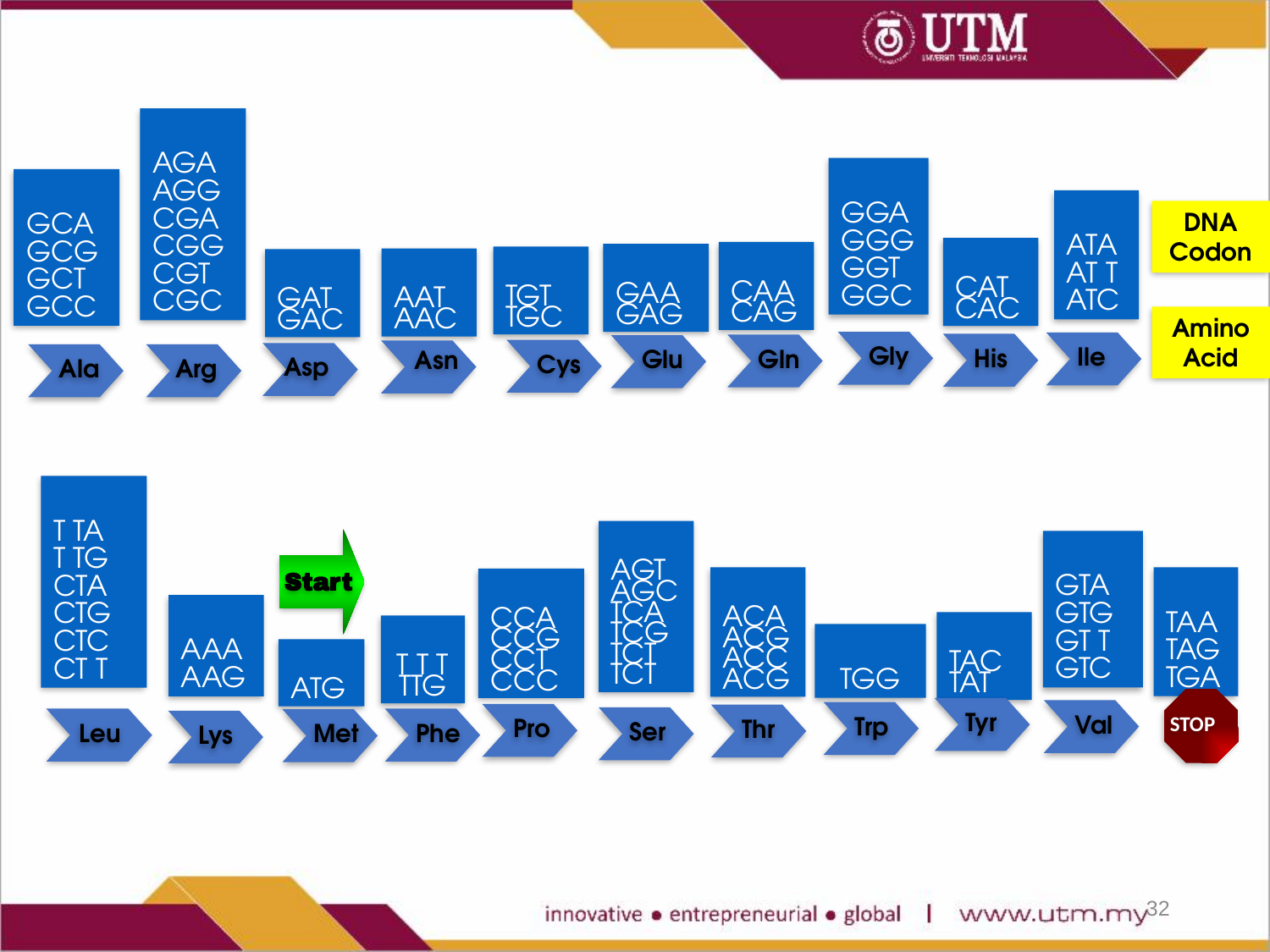

AGA
AGG
CGA
CGG
CGT
CGC

GGA
GGG
GGT
GGC

GCA
GCG
GCT
GCC

ATA
AT T
ATC
DNA Codon

CAT
CAC

CAA
CAG

GAA
GAG

TGT
TGC

AAT
AAC

GAT
GAC
Amino Acid

Gly

Ile

His

Gln

Glu
Asn

Cys

Asp

Ala

Arg

T TA
T TG
CTA
CTG
CTC
CT T

AGT
AGC
TCA
TCG
TCT
TCT

GTA
GTG
GT T
GTC
Start

ACA
ACG
ACC
ACG

TAA
TAG
TGA

CCA
CCG
CCT
CCC

AAA
AAG

TAC
TAT

T T T
TTG

TGG

ATG

Tyr

Val

Trp

Pro
STOP

Thr

Ser

Leu

Phe

Met

Lys
32